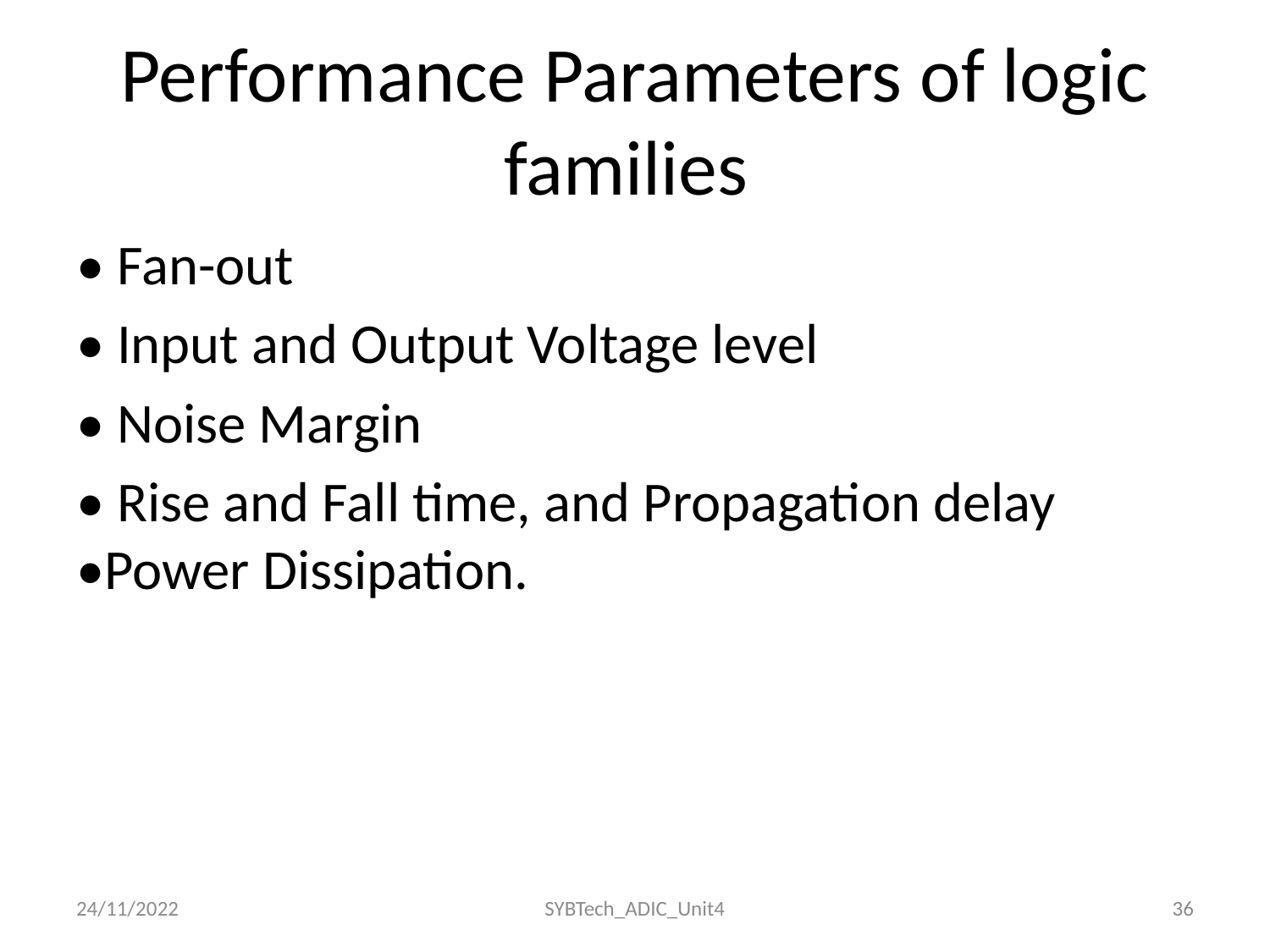

# Performance Parameters of logic families
• Fan-out
• Input and Output Voltage level
• Noise Margin
• Rise and Fall time, and Propagation delay •Power Dissipation.
24/11/2022
SYBTech_ADIC_Unit4
36